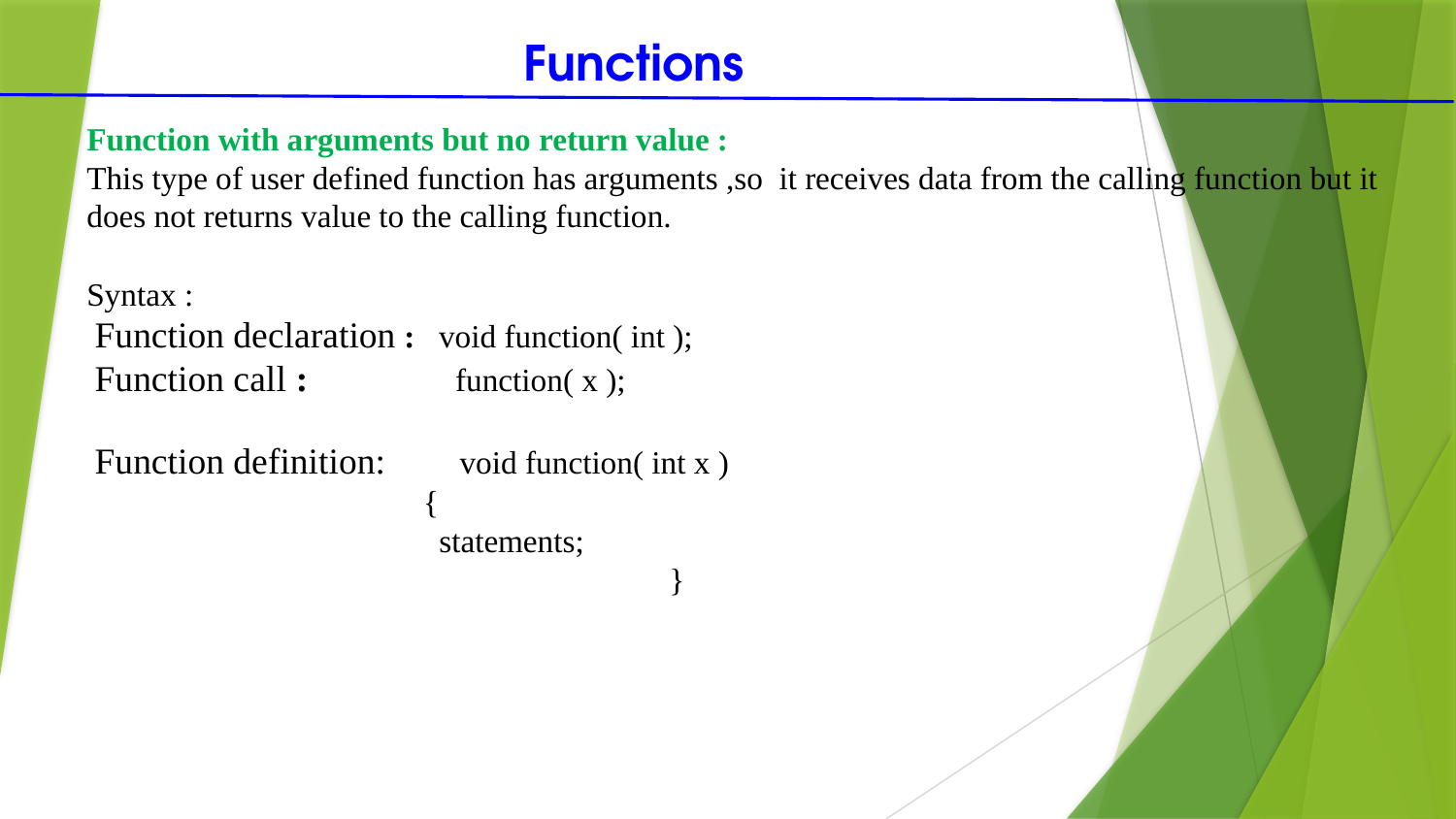

Functions
Function with arguments but no return value :
This type of user defined function has arguments ,so  it receives data from the calling function but it does not returns value to the calling function.

Syntax :
 Function declaration :   void function( int );
 Function call :                function( x );

 Function definition:        void function( int x )
                                          {
                                            statements;
		          		}